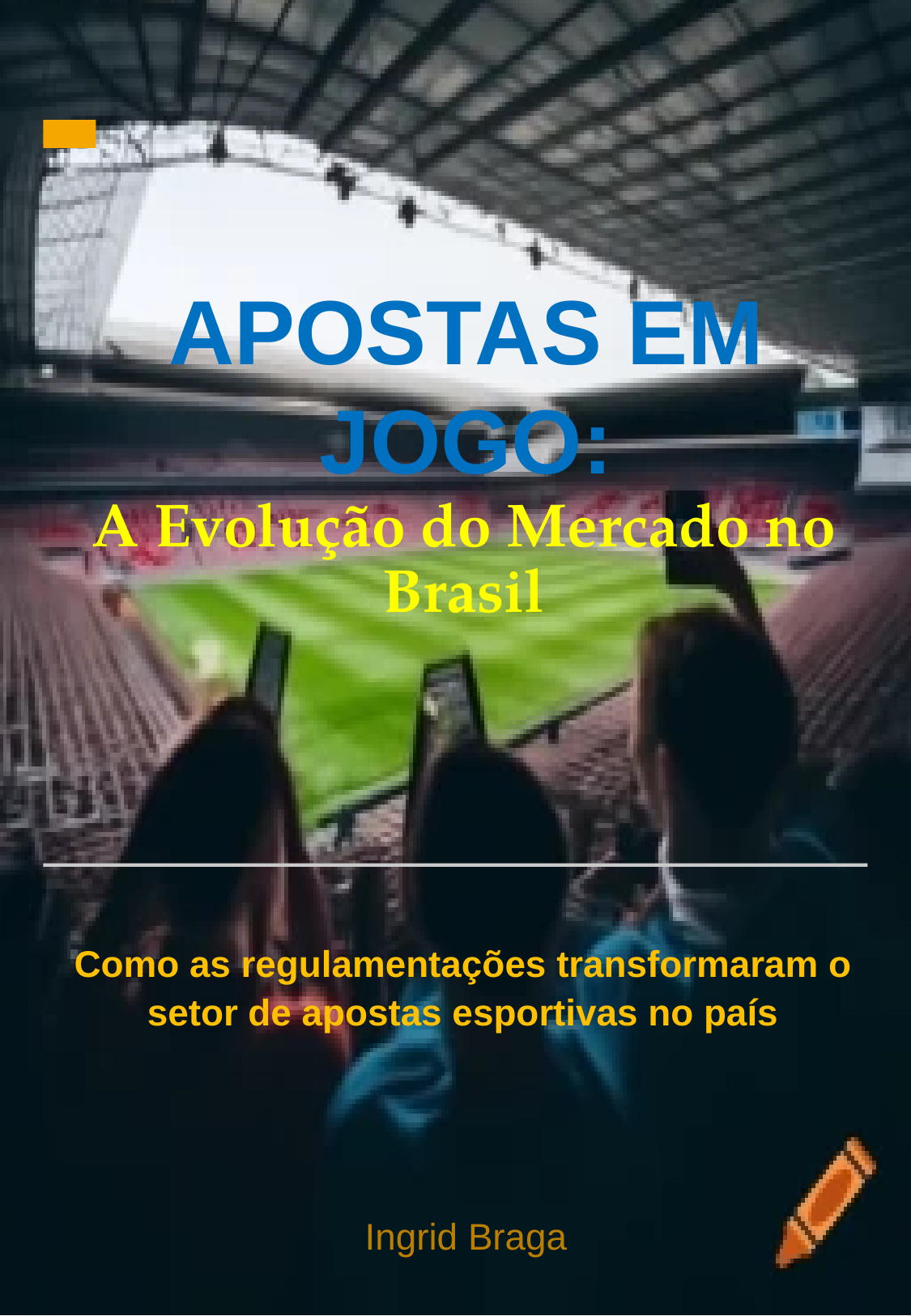

APOSTAS EM JOGO:
# A Evolução do Mercado no Brasil

Como as regulamentações transformaram o setor de apostas esportivas no país

Ingrid Braga